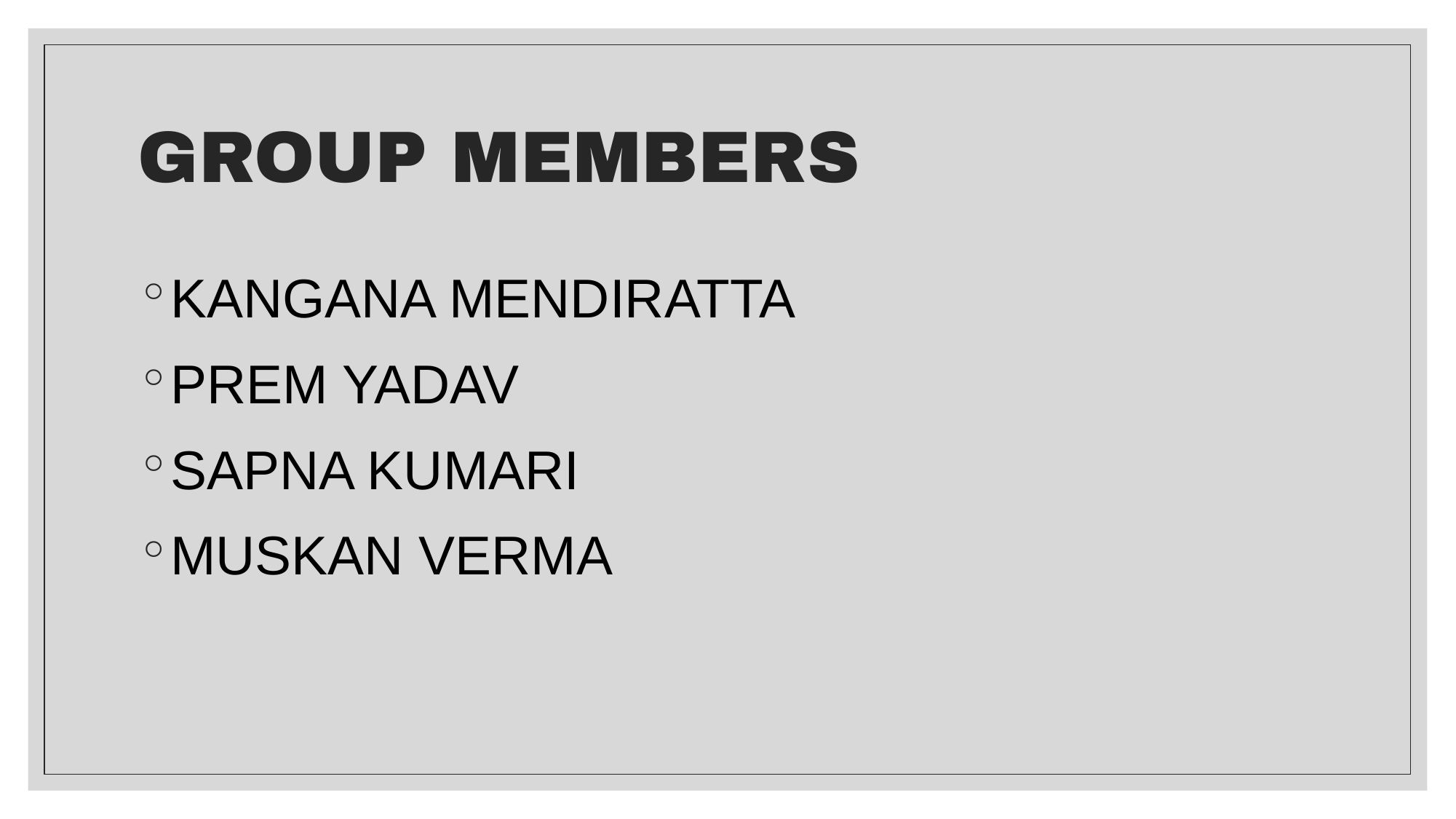

# GROUP MEMBERS
KANGANA MENDIRATTA
PREM YADAV
SAPNA KUMARI
MUSKAN VERMA